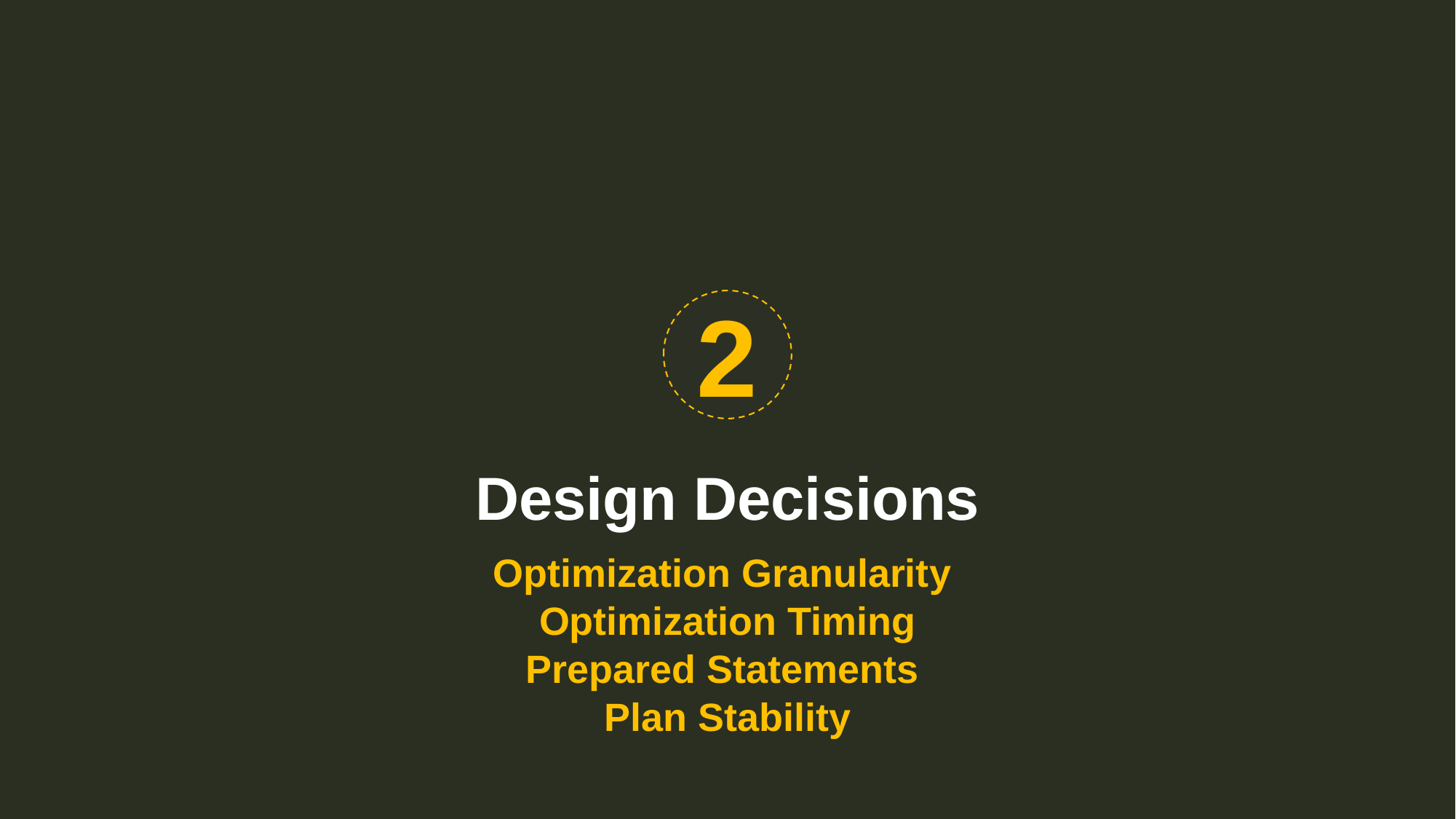

2
# Design Decisions
Optimization Granularity
Optimization Timing
Prepared Statements
Plan Stability